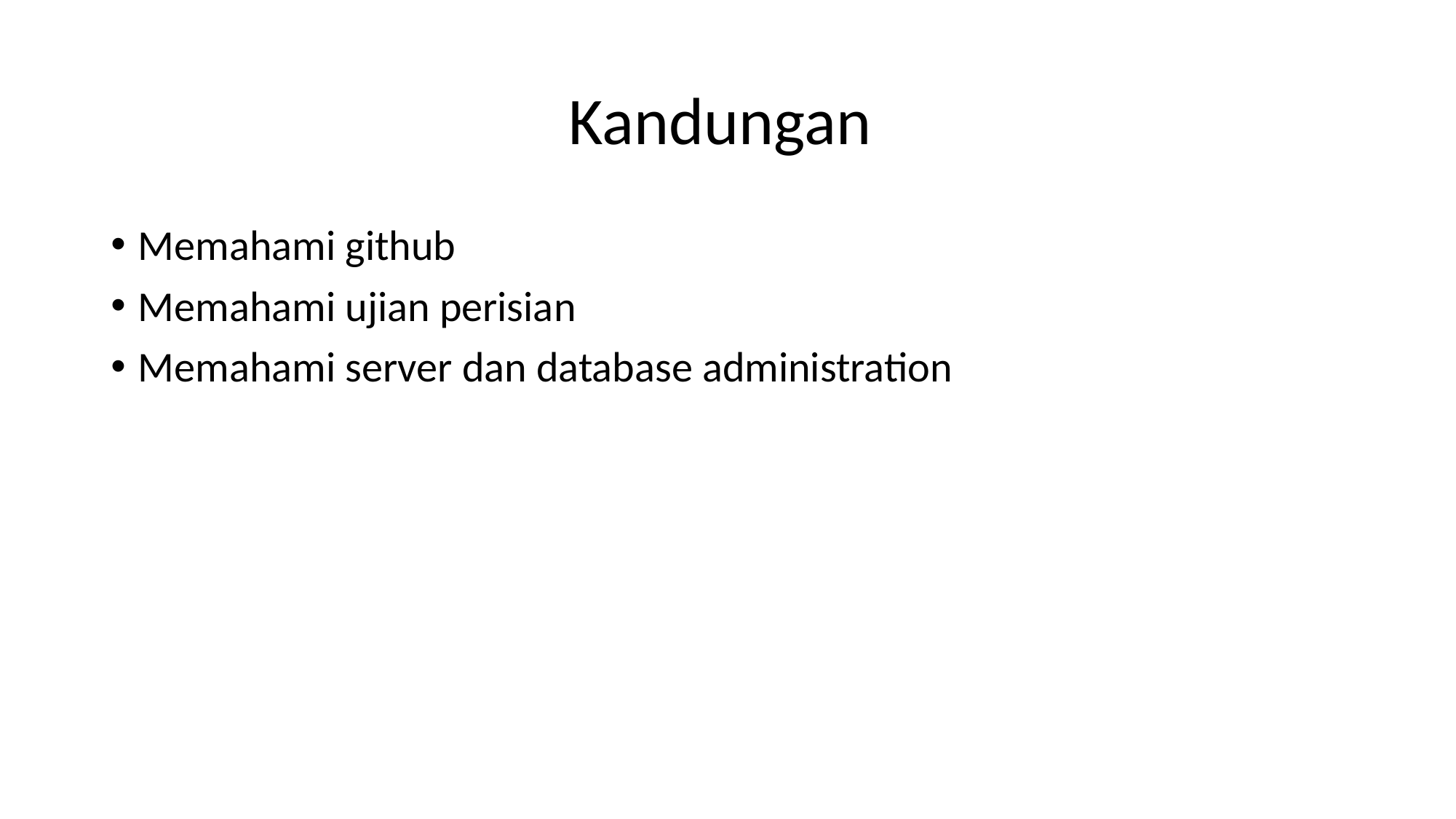

# Kandungan
Memahami github
Memahami ujian perisian
Memahami server dan database administration